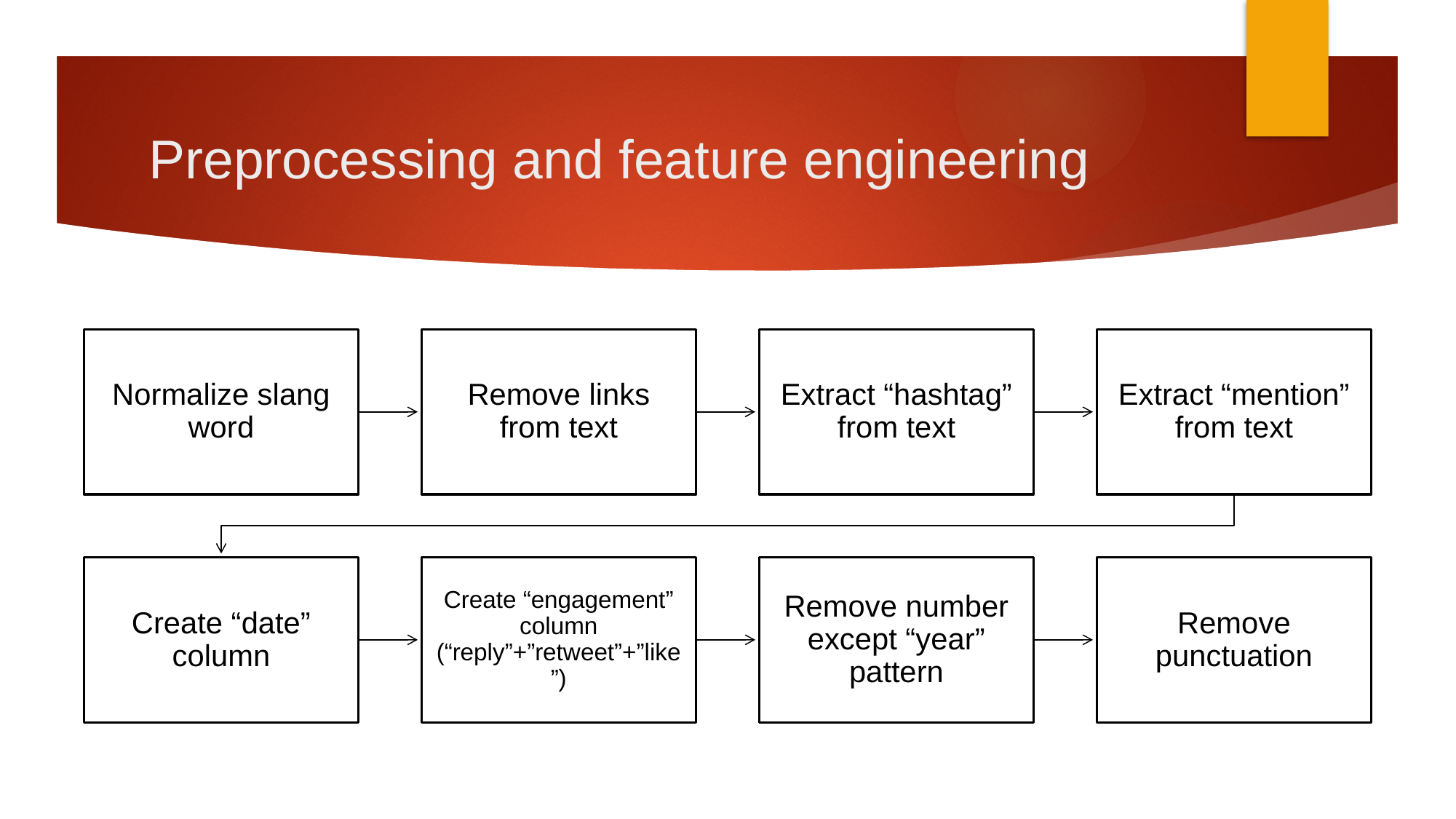

# Preprocessing and feature engineering

Normalize slang word

Remove links from text

Extract “hashtag” from text

Extract “mention” from text

Create “date” column

Create “engagement” column (“reply”+”retweet”+”like”)

Remove number except “year” pattern
Remove punctuation